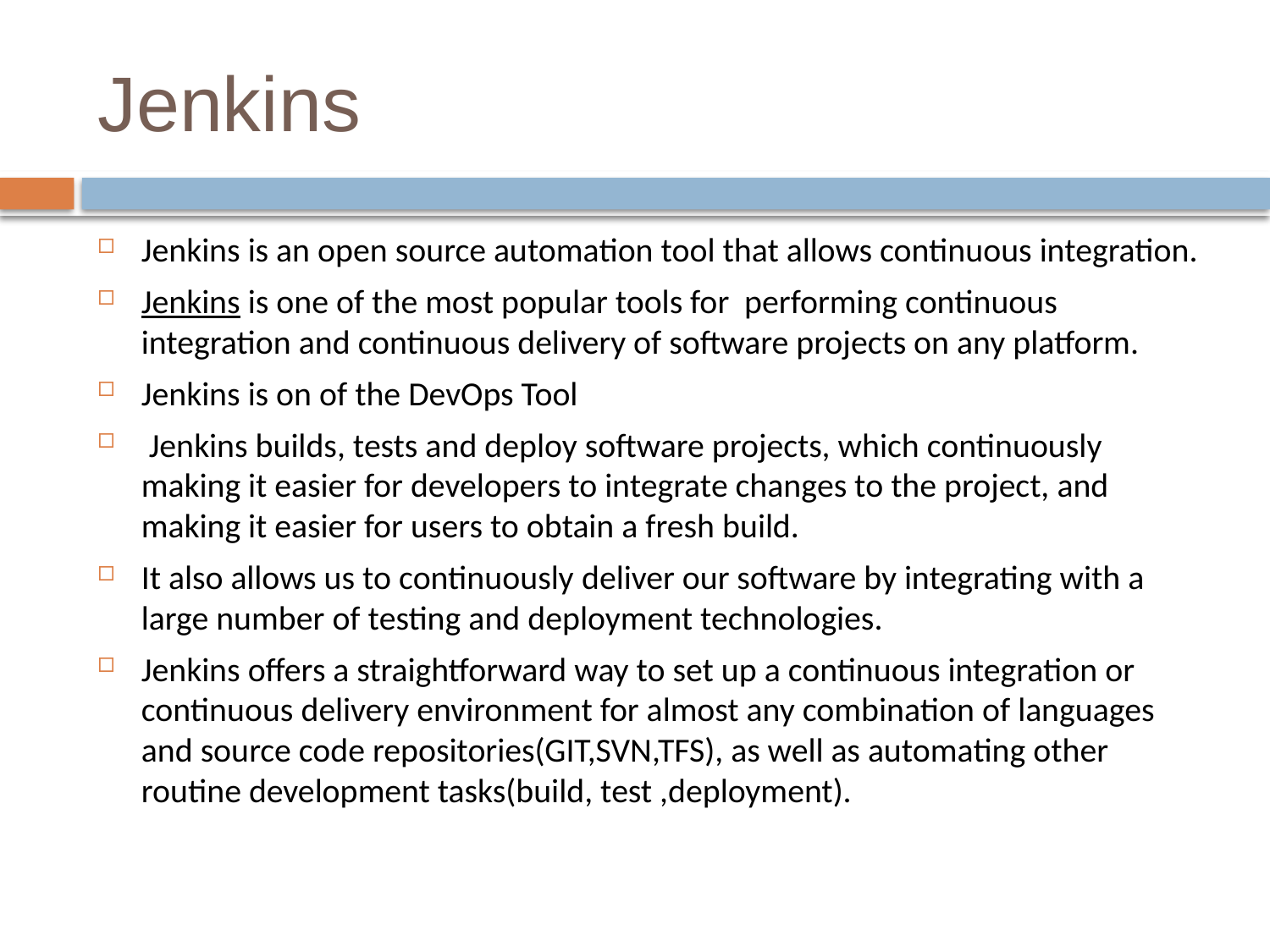

# Jenkins
Jenkins is an open source automation tool that allows continuous integration.
Jenkins is one of the most popular tools for  performing continuous integration and continuous delivery of software projects on any platform.
Jenkins is on of the DevOps Tool
 Jenkins builds, tests and deploy software projects, which continuously making it easier for developers to integrate changes to the project, and making it easier for users to obtain a fresh build.
It also allows us to continuously deliver our software by integrating with a large number of testing and deployment technologies.
Jenkins offers a straightforward way to set up a continuous integration or continuous delivery environment for almost any combination of languages and source code repositories(GIT,SVN,TFS), as well as automating other routine development tasks(build, test ,deployment).